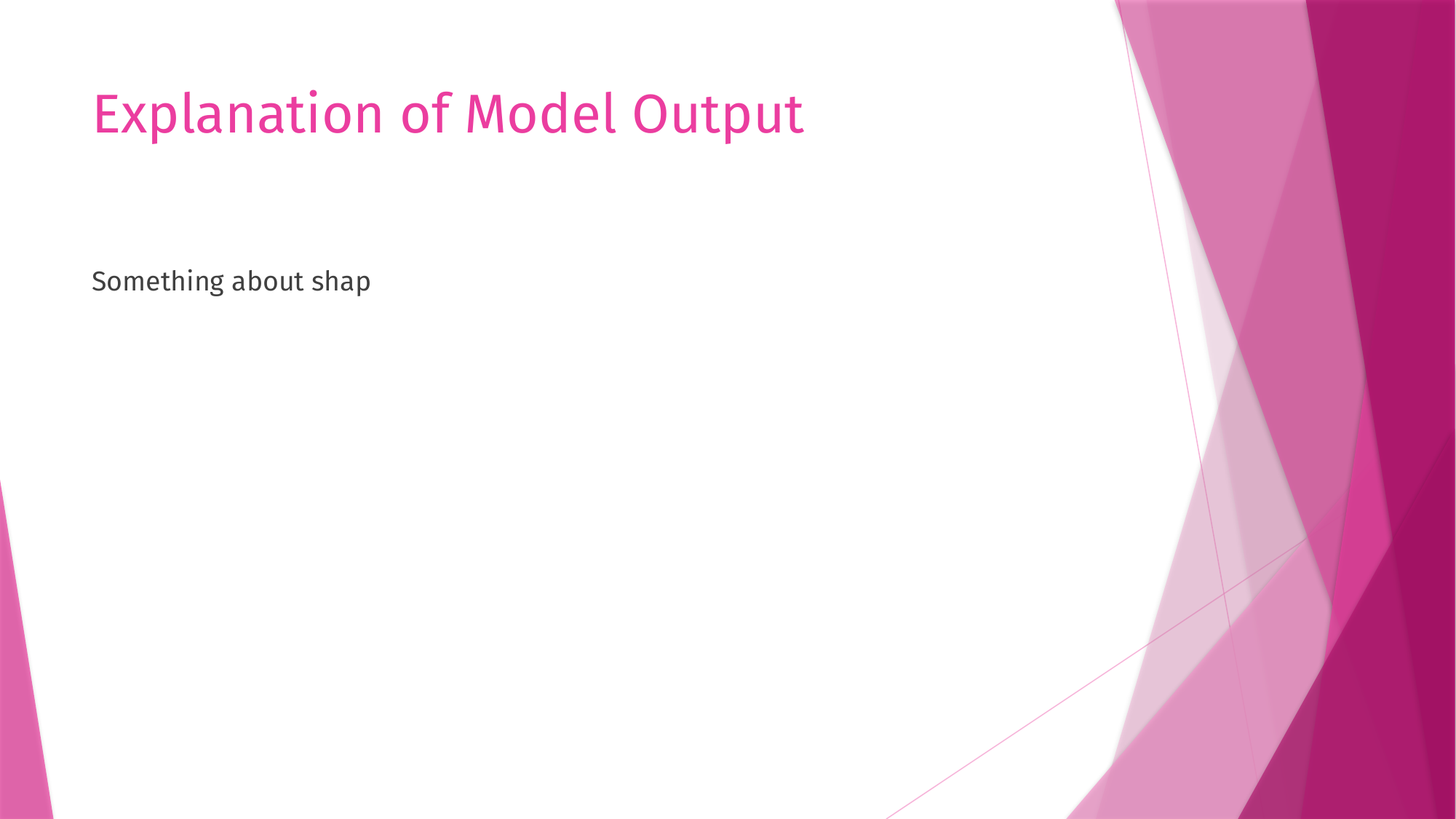

# Explanation of Model Output
Something about shap